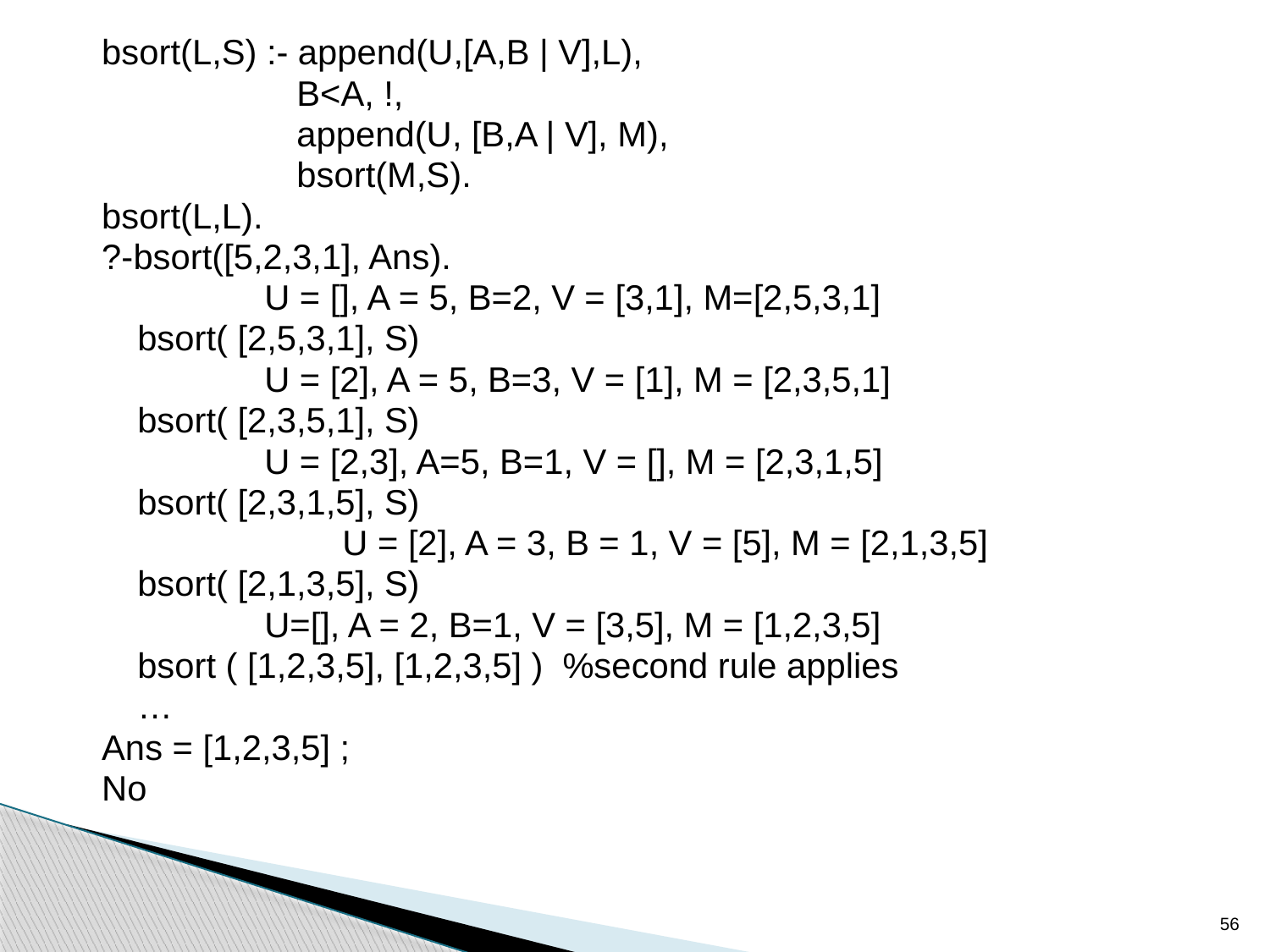

bsort(L,S) :- append(U,[A,B | V],L),
                    B<A, !,
                    append(U, [B,A | V], M),
                    bsort(M,S).
bsort(L,L).
?-bsort([5,2,3,1], Ans).
		U = [], A = 5, B=2, V = [3,1], M=[2,5,3,1]
	bsort( [2,5,3,1], S)
		U = [2], A = 5, B=3, V = [1], M = [2,3,5,1]
	bsort( [2,3,5,1], S)
		U = [2,3], A=5, B=1, V = [], M = [2,3,1,5]
	bsort( [2,3,1,5], S)
    	        U = [2], A = 3, B = 1, V = [5], M = [2,1,3,5]
	bsort( [2,1,3,5], S)
		U=[], A = 2, B=1, V = [3,5], M = [1,2,3,5]
	bsort ( [1,2,3,5], [1,2,3,5] )  %second rule applies
	…
Ans = [1,2,3,5] ;
No
56